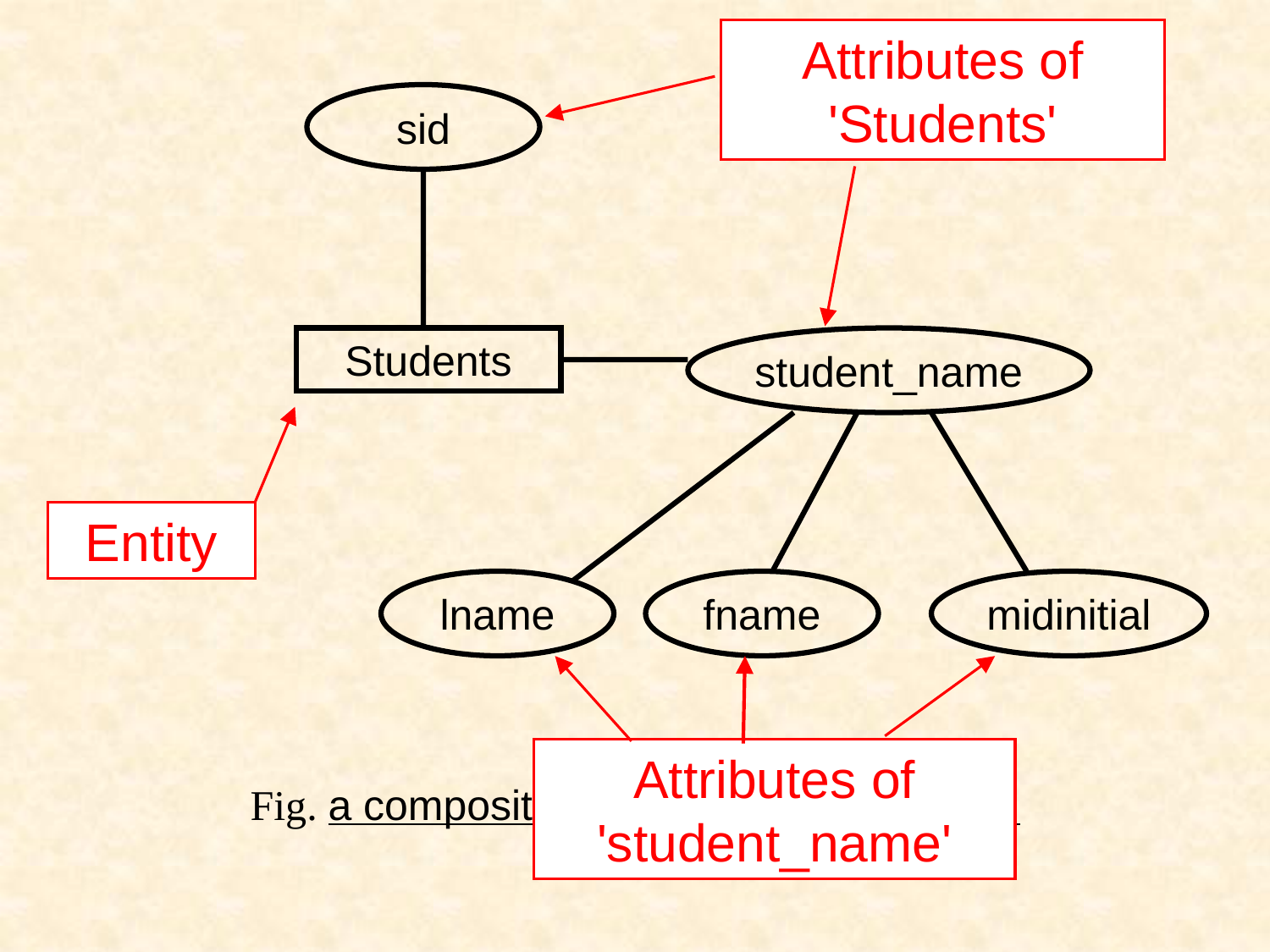

Attributes of 'Students'

sid
student_name

Students

Entity

lname
fname
midinitial

Attributes of 'student_name'
Fig. a composite attribute ‘student_name’
84